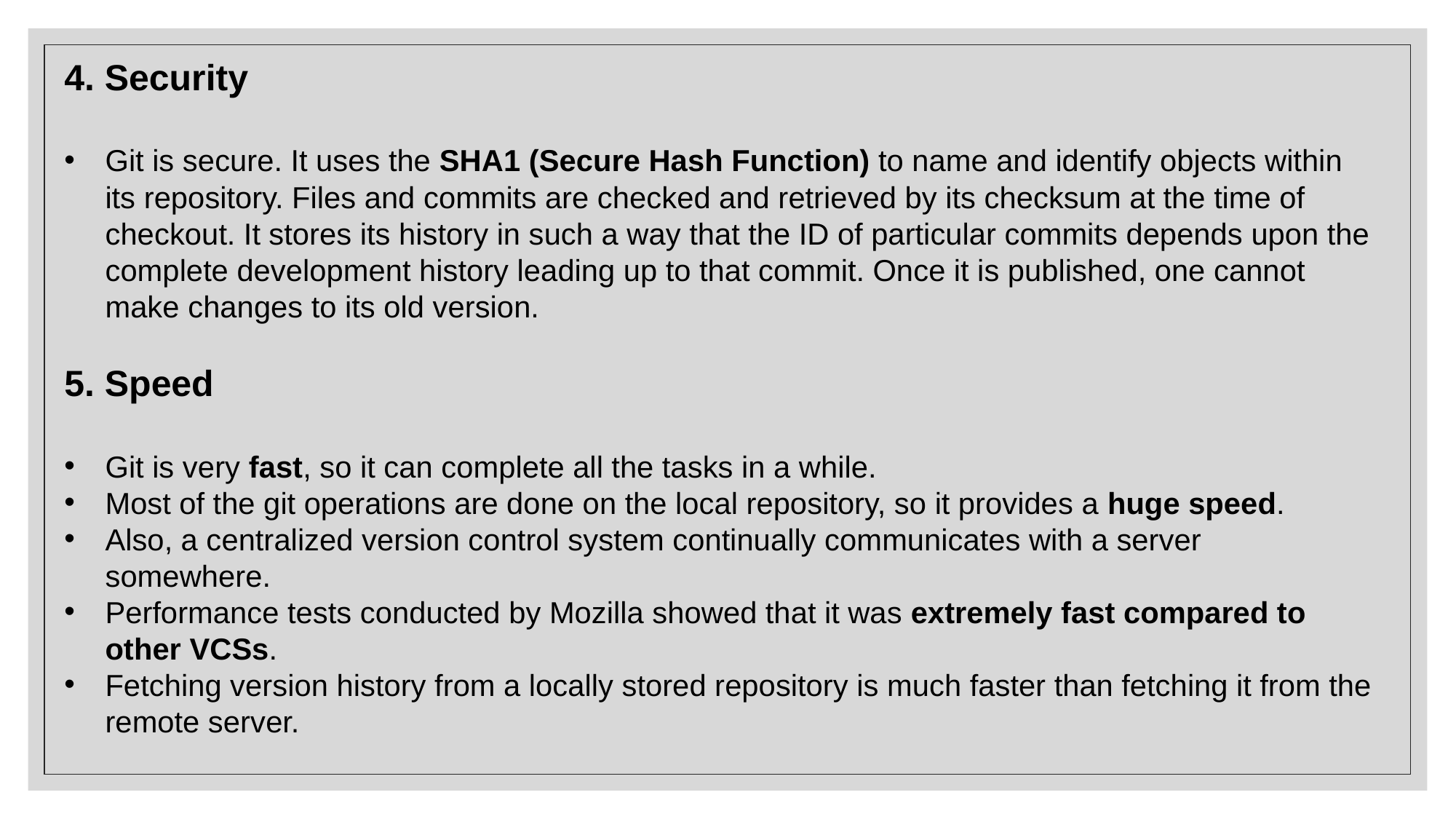

4. Security

Git is secure. It uses the SHA1 (Secure Hash Function) to name and identify objects within its repository. Files and commits are checked and retrieved by its checksum at the time of checkout. It stores its history in such a way that the ID of particular commits depends upon the complete development history leading up to that commit. Once it is published, one cannot make changes to its old version.

5. Speed

Git is very fast, so it can complete all the tasks in a while.
Most of the git operations are done on the local repository, so it provides a huge speed.
Also, a centralized version control system continually communicates with a server somewhere.
Performance tests conducted by Mozilla showed that it was extremely fast compared to other VCSs.
Fetching version history from a locally stored repository is much faster than fetching it from the remote server.